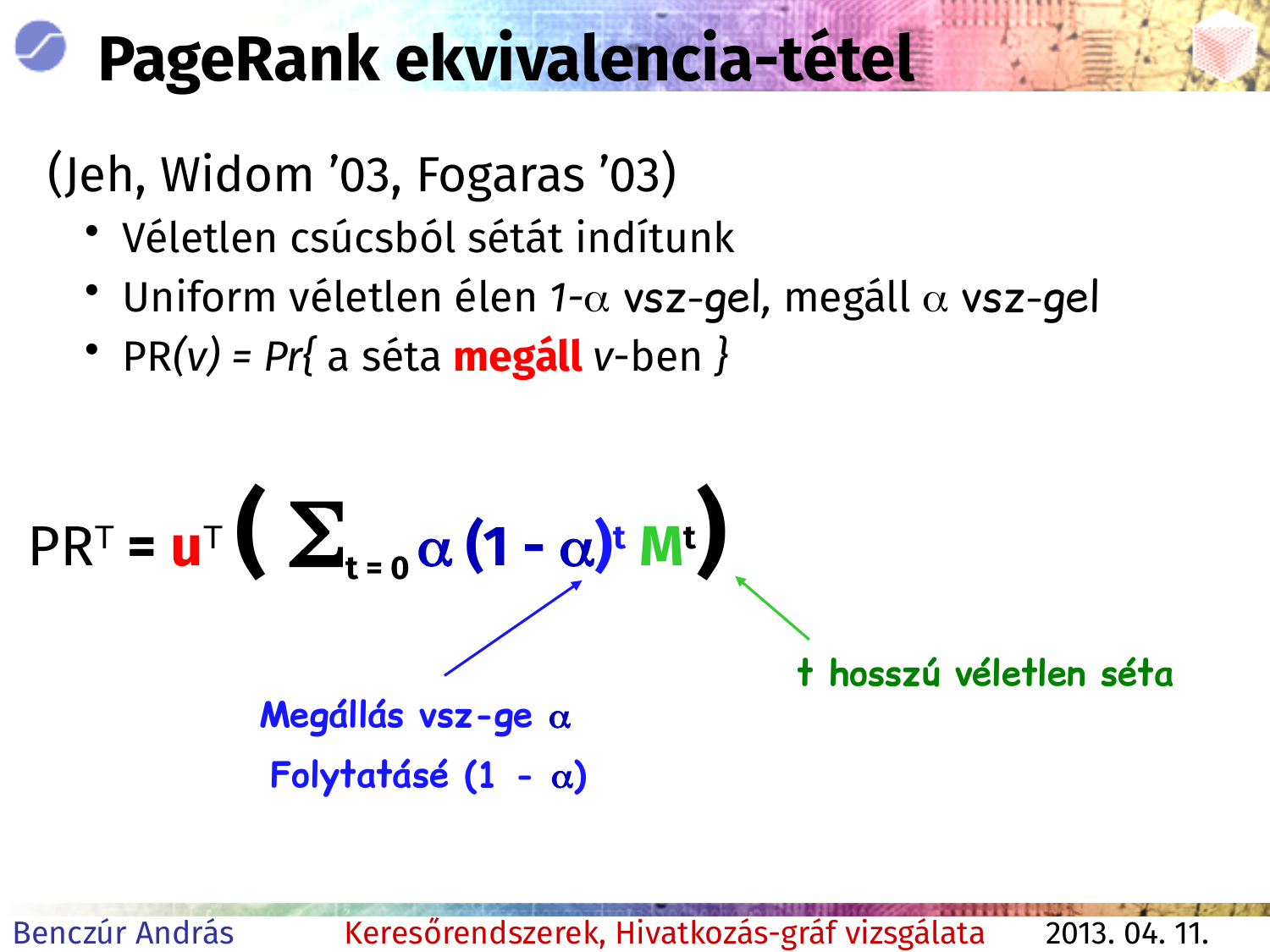

# PageRank ekvivalencia-tétel
(Jeh, Widom ’03, Fogaras ’03)
Véletlen csúcsból sétát indítunk
Uniform véletlen élen 1-α vsz-gel, megáll α vsz-gel
PR(v) = Pr{ a séta megáll v-ben }

PRT = uT ( Σt = 0 α (1 - α)t Mt)

t hosszú véletlen séta
Megállás vsz-ge α
Folytatásé (1 - α)